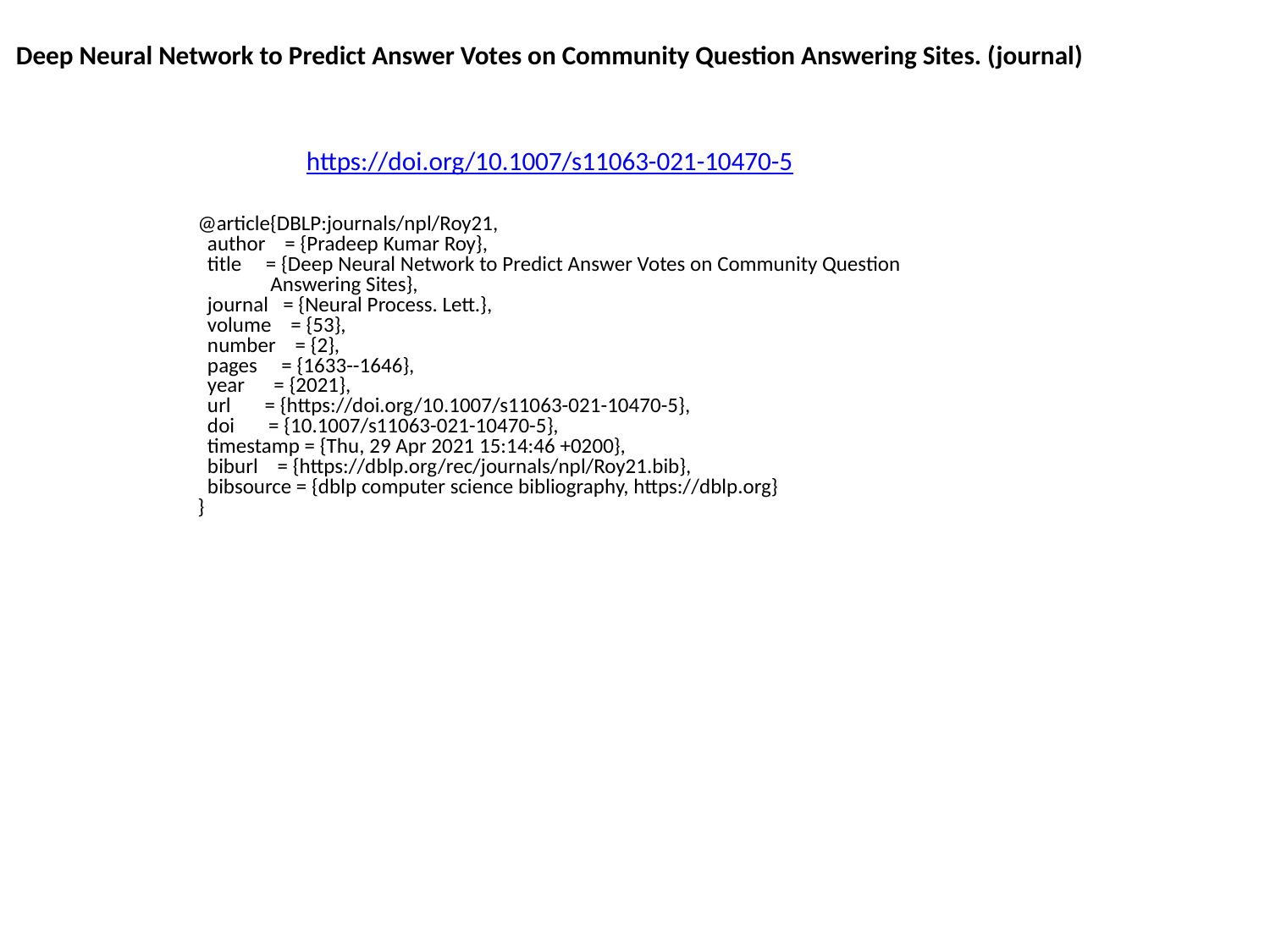

Deep Neural Network to Predict Answer Votes on Community Question Answering Sites. (journal)

https://doi.org/10.1007/s11063-021-10470-5

@article{DBLP:journals/npl/Roy21,
  author    = {Pradeep Kumar Roy},
  title     = {Deep Neural Network to Predict Answer Votes on Community Question
               Answering Sites},
  journal   = {Neural Process. Lett.},
  volume    = {53},
  number    = {2},
  pages     = {1633--1646},
  year      = {2021},
  url       = {https://doi.org/10.1007/s11063-021-10470-5},
  doi       = {10.1007/s11063-021-10470-5},
  timestamp = {Thu, 29 Apr 2021 15:14:46 +0200},
  biburl    = {https://dblp.org/rec/journals/npl/Roy21.bib},
  bibsource = {dblp computer science bibliography, https://dblp.org}
}